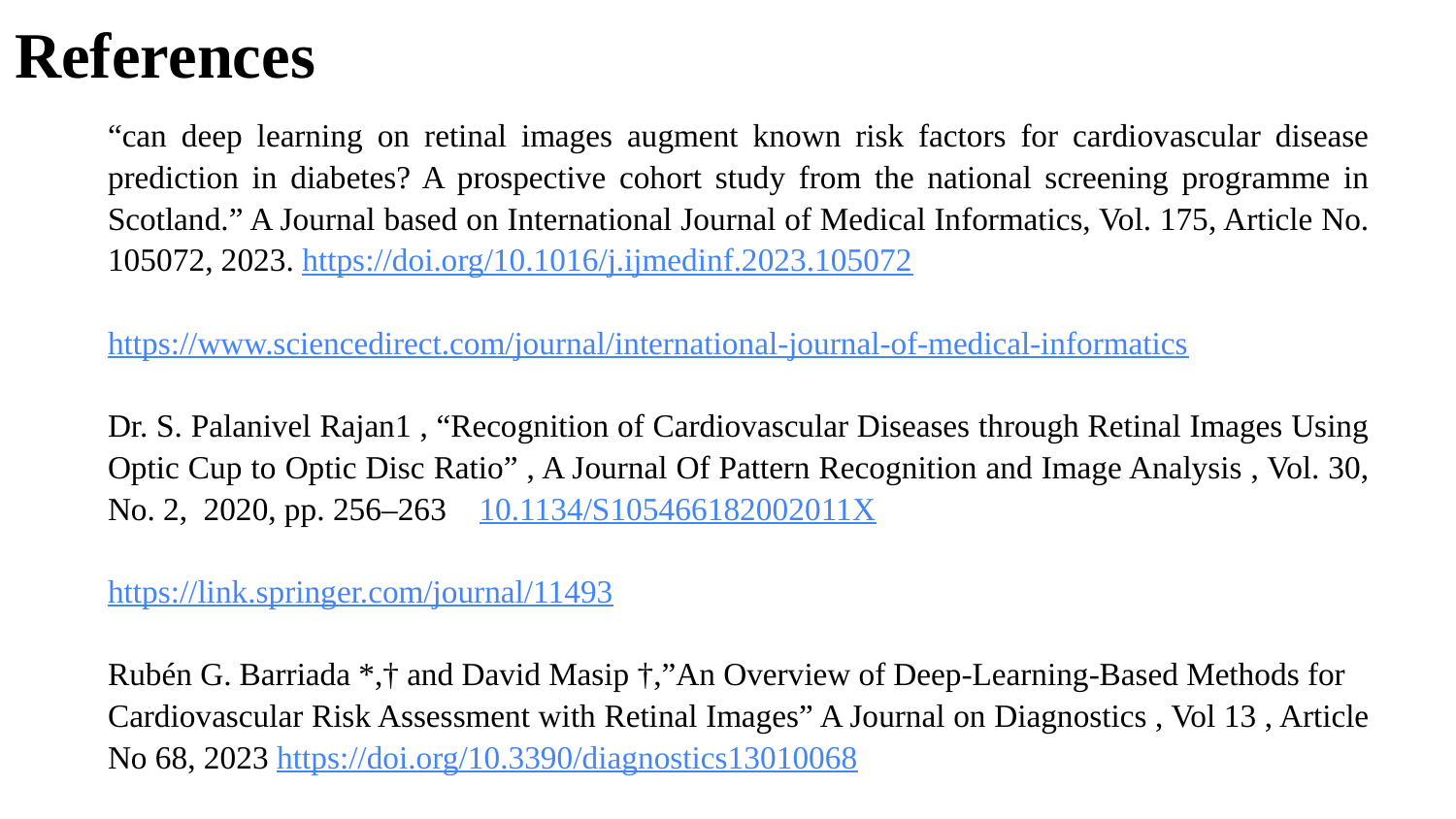

References
“can deep learning on retinal images augment known risk factors for cardiovascular disease prediction in diabetes? A prospective cohort study from the national screening programme in Scotland.” A Journal based on International Journal of Medical Informatics, Vol. 175, Article No. 105072, 2023. https://doi.org/10.1016/j.ijmedinf.2023.105072

https://www.sciencedirect.com/journal/international-journal-of-medical-informatics

Dr. S. Palanivel Rajan1 , “Recognition of Cardiovascular Diseases through Retinal Images Using Optic Cup to Optic Disc Ratio” , A Journal Of Pattern Recognition and Image Analysis , Vol. 30, No. 2,  2020, pp. 256–263    10.1134/S105466182002011X

https://link.springer.com/journal/11493

Rubén G. Barriada *,† and David Masip †,”An Overview of Deep-Learning-Based Methods for
Cardiovascular Risk Assessment with Retinal Images” A Journal on Diagnostics , Vol 13 , Article No 68, 2023 https://doi.org/10.3390/diagnostics13010068